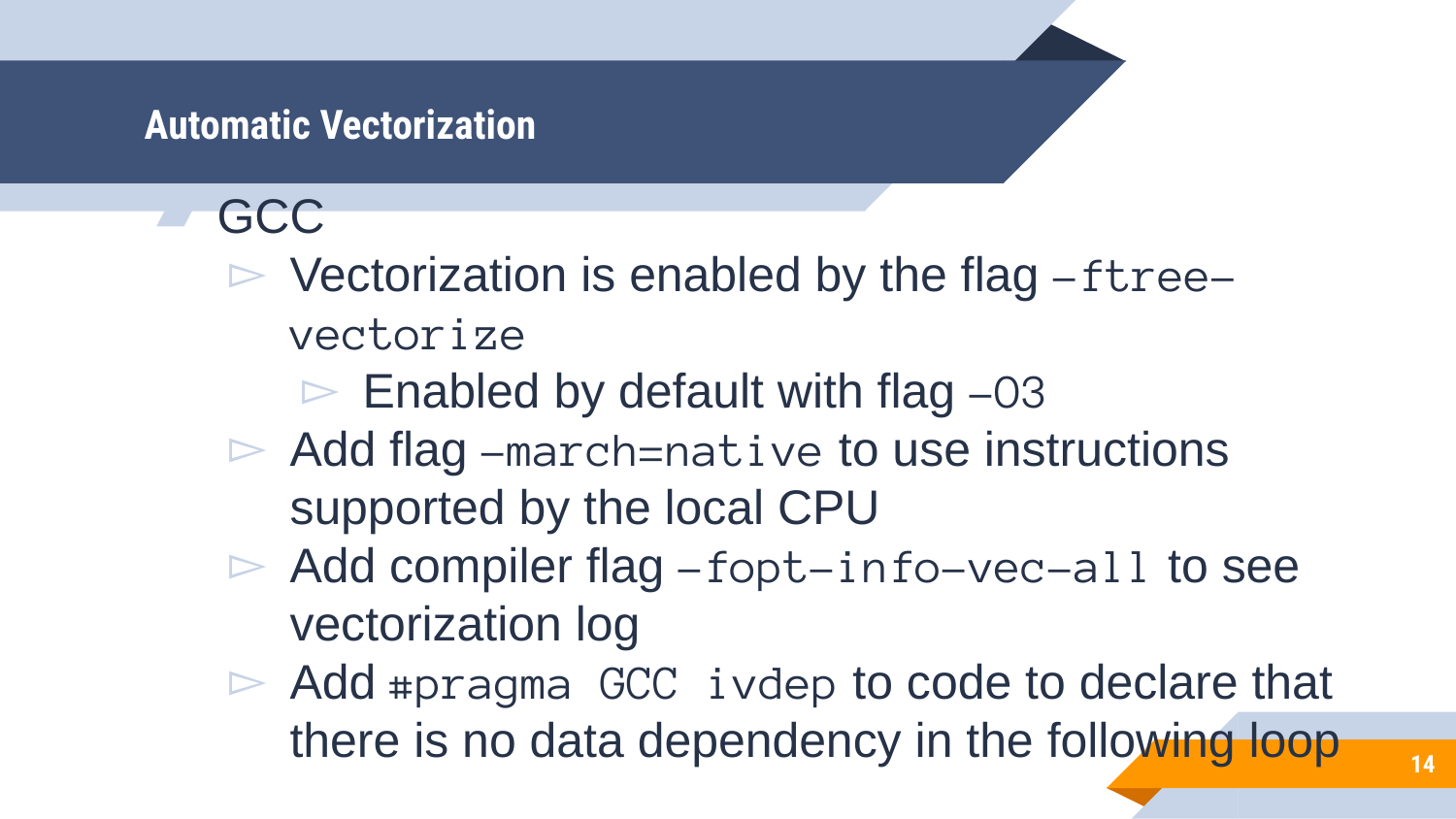

# Automatic Vectorization
GCC
Vectorization is enabled by the flag -ftree-vectorize
Enabled by default with flag -O3
Add flag -march=native to use instructions supported by the local CPU
Add compiler flag -fopt-info-vec-all to see vectorization log
Add #pragma GCC ivdep to code to declare that there is no data dependency in the following loop
14